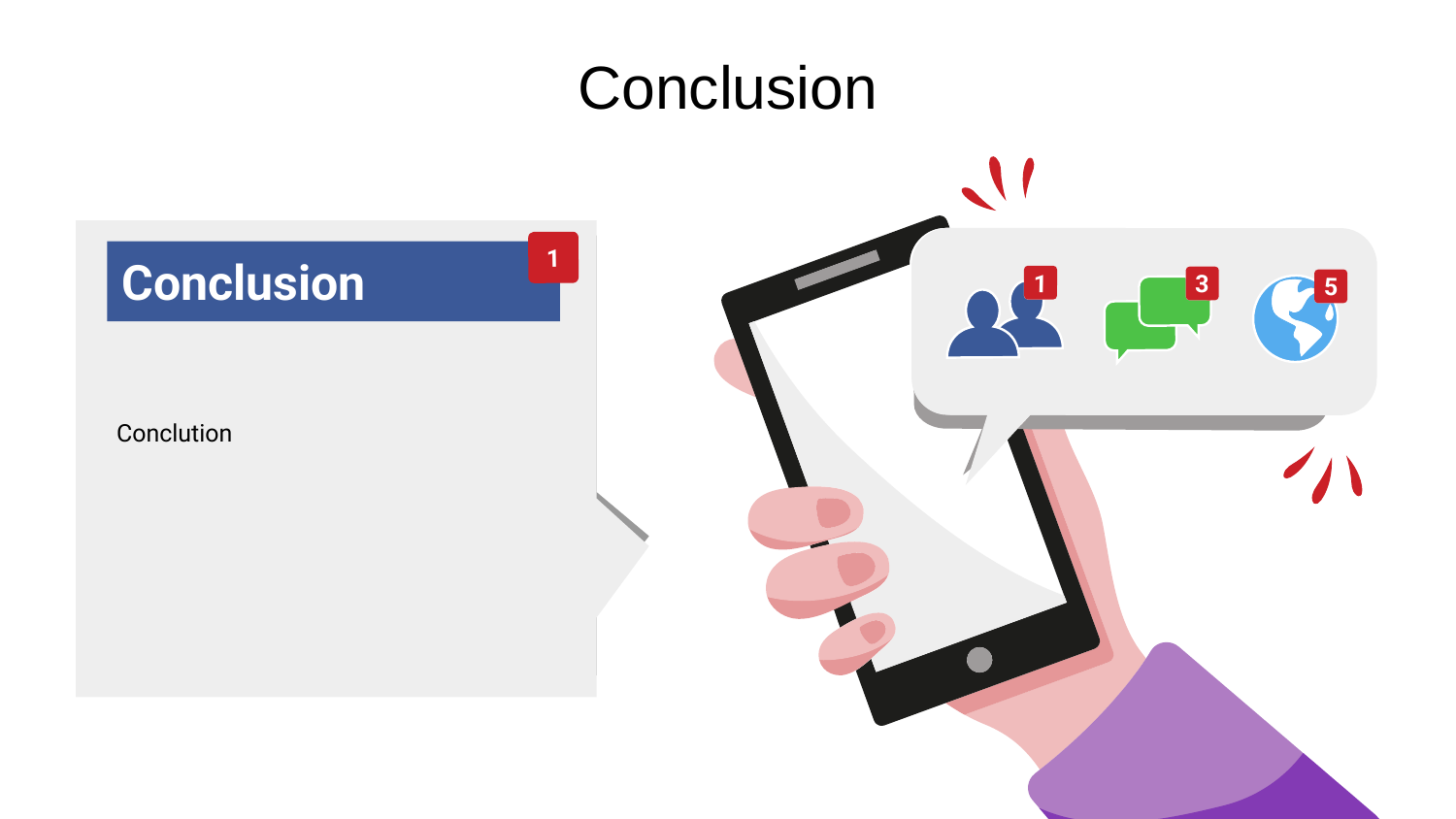

# Conclusion

3
5
1

1

Conclusion
Conclution